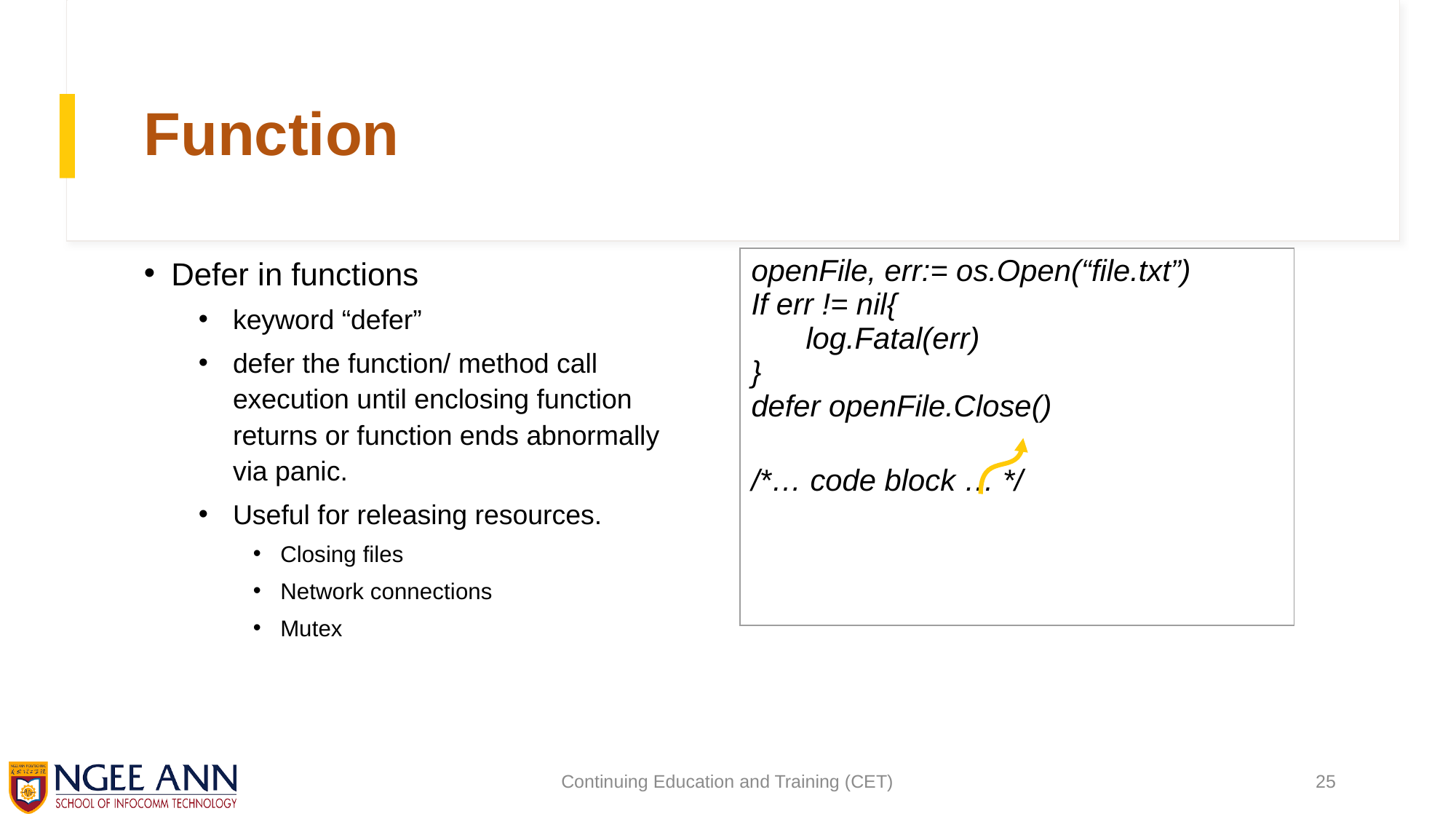

# Function
Defer in functions
keyword “defer”
defer the function/ method call execution until enclosing function returns or function ends abnormally via panic.
Useful for releasing resources.
Closing files
Network connections
Mutex
| openFile, err:= os.Open(“file.txt”) If err != nil{ log.Fatal(err) } defer openFile.Close() /\*… code block … \*/ |
| --- |

Continuing Education and Training (CET)
25